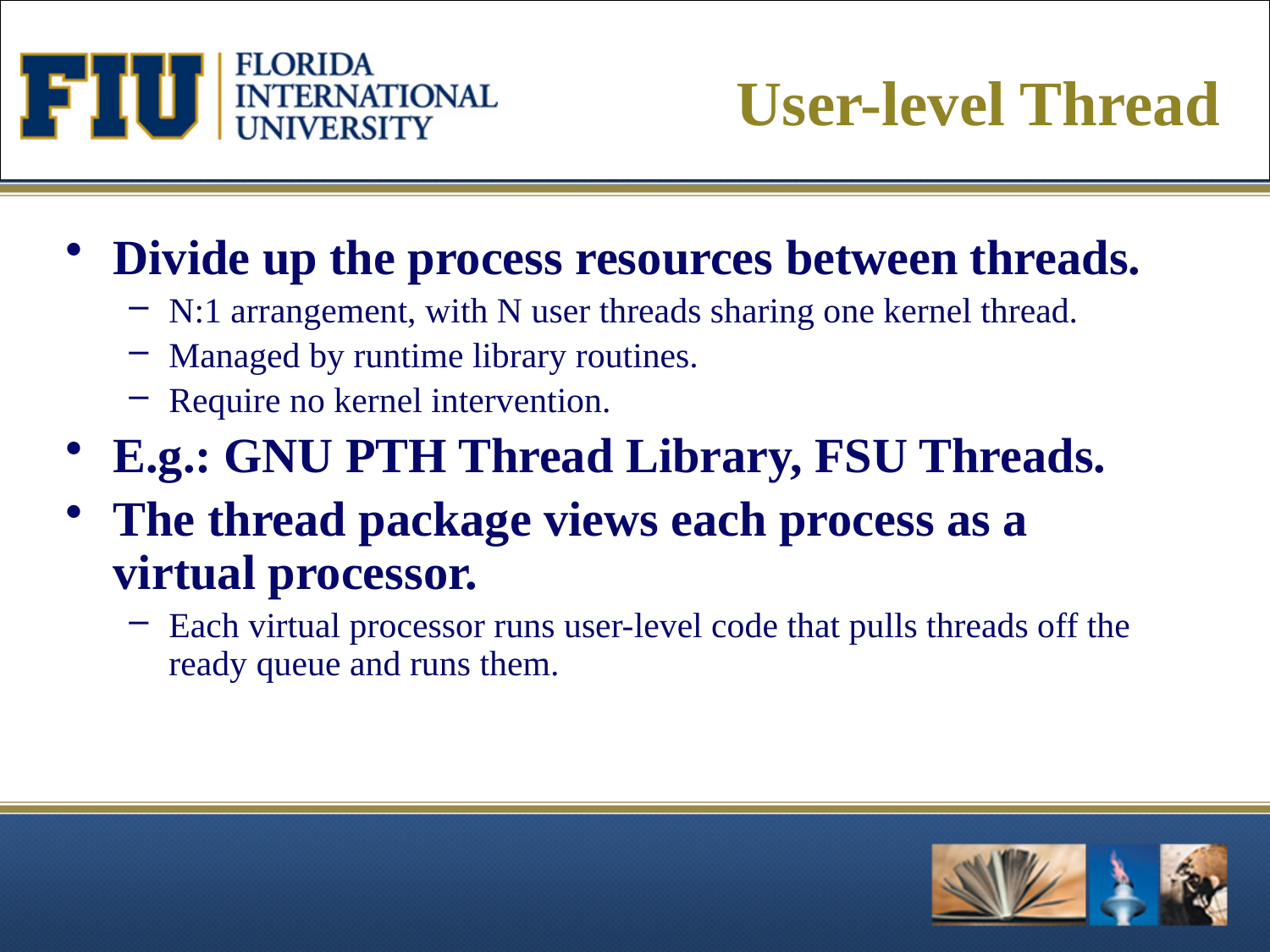

# User-level Thread
Divide up the process resources between threads.
N:1 arrangement, with N user threads sharing one kernel thread.
Managed by runtime library routines.
Require no kernel intervention.
E.g.: GNU PTH Thread Library, FSU Threads.
The thread package views each process as a virtual processor.
Each virtual processor runs user-level code that pulls threads off the ready queue and runs them.